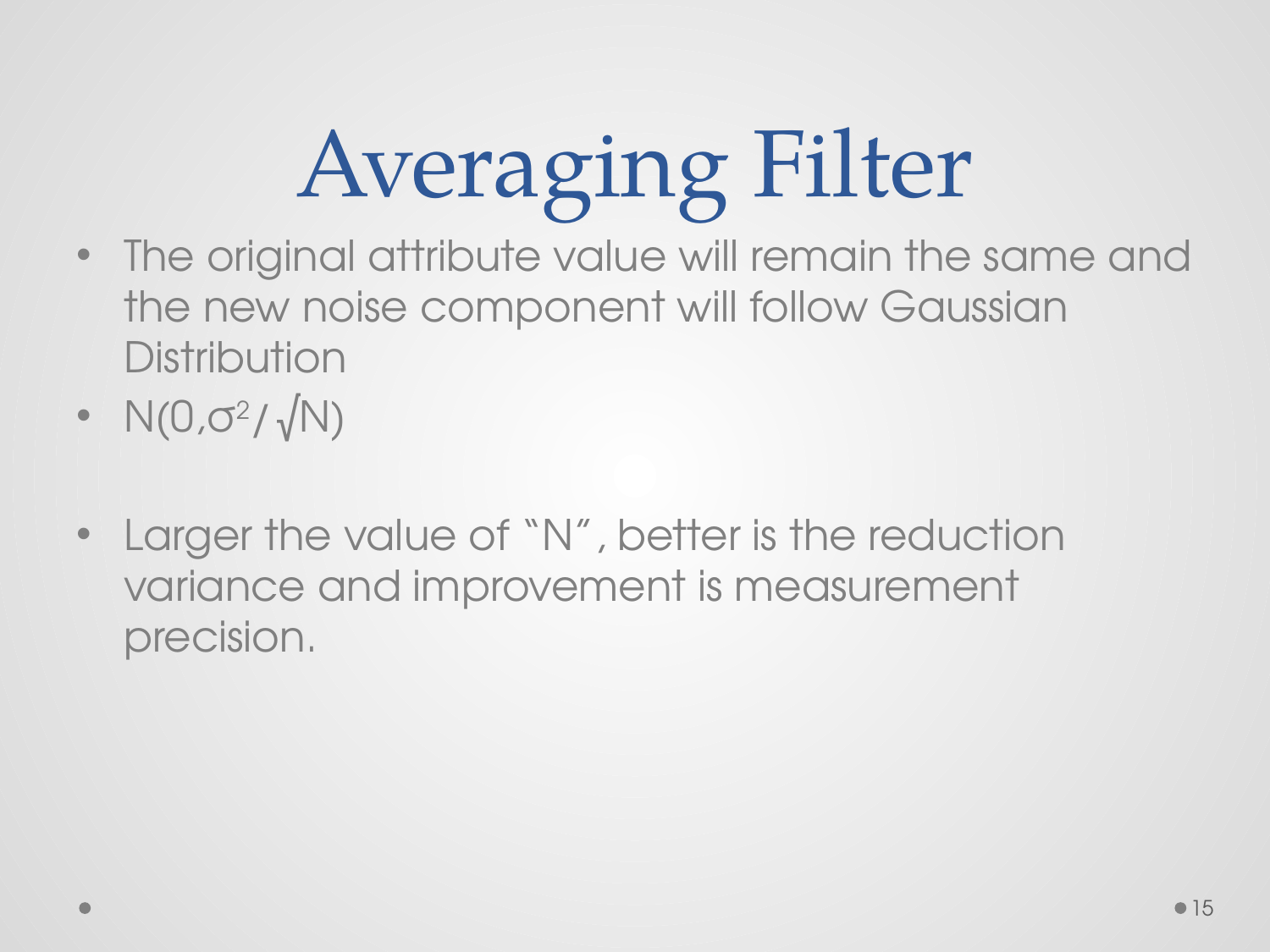

# Averaging Filter
The original attribute value will remain the same and the new noise component will follow Gaussian Distribution
N(0,σ2/√N)

Larger the value of “N”, better is the reduction variance and improvement is measurement precision.
15